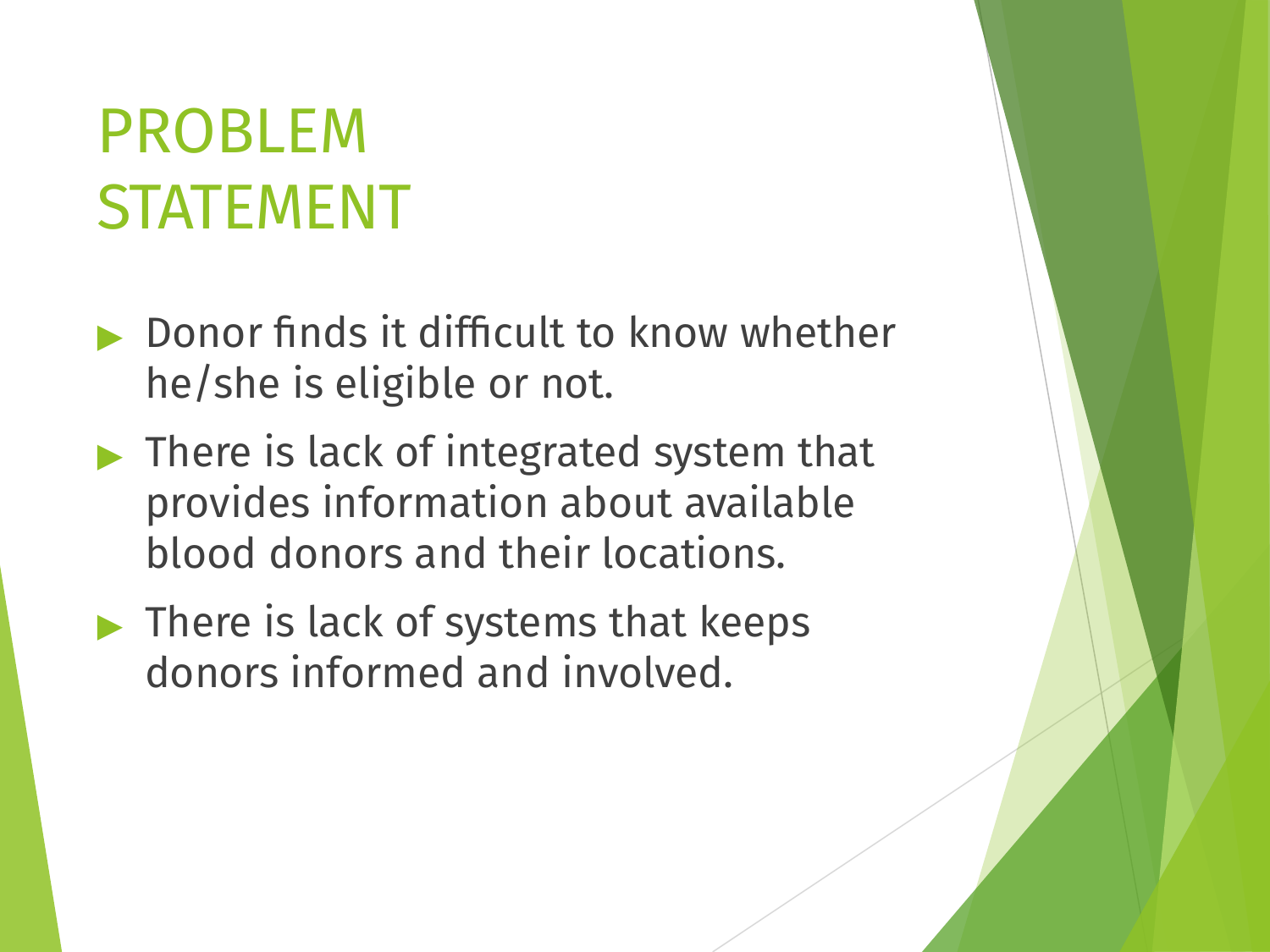

# PROBLEM STATEMENT
▶	Donor finds it difficult to know whether he/she is eligible or not.
▶	There is lack of integrated system that provides information about available blood donors and their locations.
▶	There is lack of systems that keeps donors informed and involved.